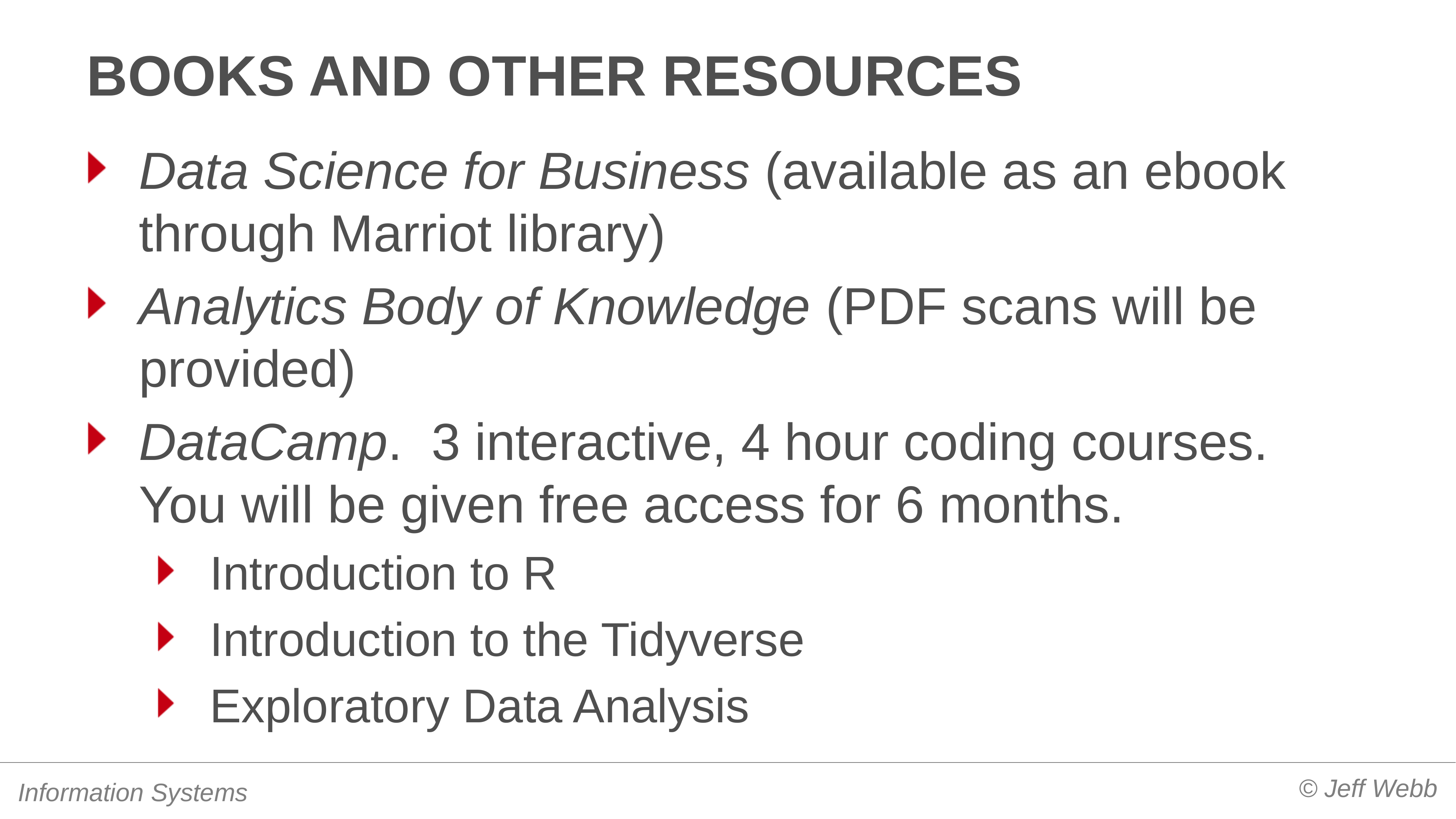

# Books and other resources
Data Science for Business (available as an ebook through Marriot library)
Analytics Body of Knowledge (PDF scans will be provided)
DataCamp.  3 interactive, 4 hour coding courses. You will be given free access for 6 months.
Introduction to R
Introduction to the Tidyverse
Exploratory Data Analysis